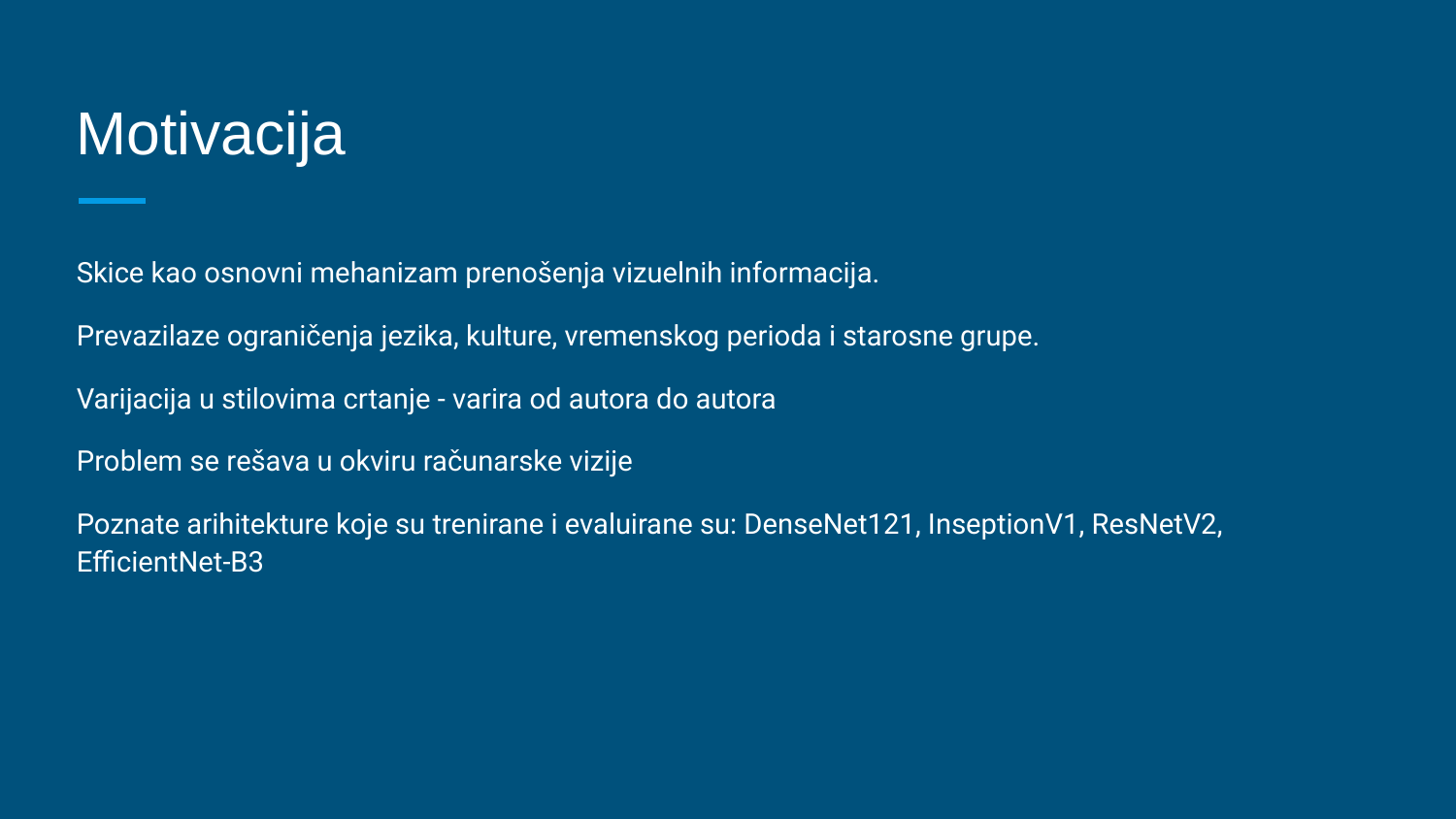

# Motivacija
Skice kao osnovni mehanizam prenošenja vizuelnih informacija.
Prevazilaze ograničenja jezika, kulture, vremenskog perioda i starosne grupe.
Varijacija u stilovima crtanje - varira od autora do autora
Problem se rešava u okviru računarske vizije
Poznate arihitekture koje su trenirane i evaluirane su: DenseNet121, InseptionV1, ResNetV2, EfficientNet-B3